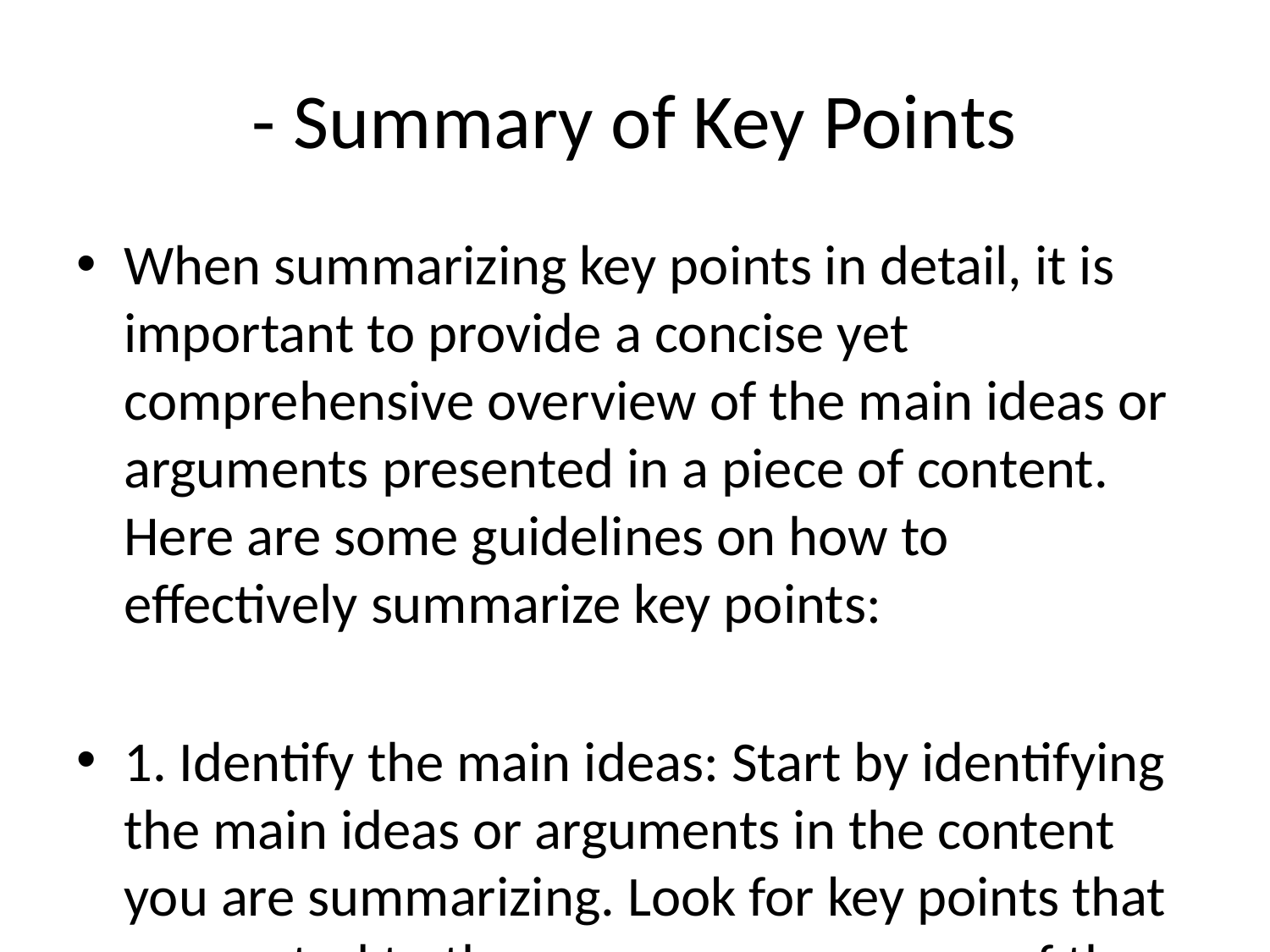

# - Summary of Key Points
When summarizing key points in detail, it is important to provide a concise yet comprehensive overview of the main ideas or arguments presented in a piece of content. Here are some guidelines on how to effectively summarize key points:

1. Identify the main ideas: Start by identifying the main ideas or arguments in the content you are summarizing. Look for key points that are central to the message or purpose of the text.

2. Paraphrase the key points: Once you have identified the main ideas, paraphrase them in your own words. This involves restating the key points using different wording while retaining the original meaning.

3. Organize the key points: Organize the key points in a logical sequence or order that makes it easy for the reader to follow. You can use bullet points, headings, or subheadings to structure your summary.

4. Provide supporting details: While summarizing, include relevant supporting details that help clarify or emphasize the key points. This can include examples, statistics, quotes, or other evidence from the original content.

5. Be concise: Remember that a summary is meant to be concise and to the point. Avoid including unnecessary details or elaboration that detract from the main ideas.

6. Use your own words: Ensure that you are using your own words to summarize the key points. Avoid copying verbatim from the original text, as this can be considered plagiarism.

7. Check for accuracy: Before finalizing your summary, double-check that you have accurately captured the main ideas and key points of the content. Make sure your summary is a faithful representation of the original text.

By following these guidelines, you can effectively summarize key points in detail and provide a clear and informative overview of the content you are summarizing.